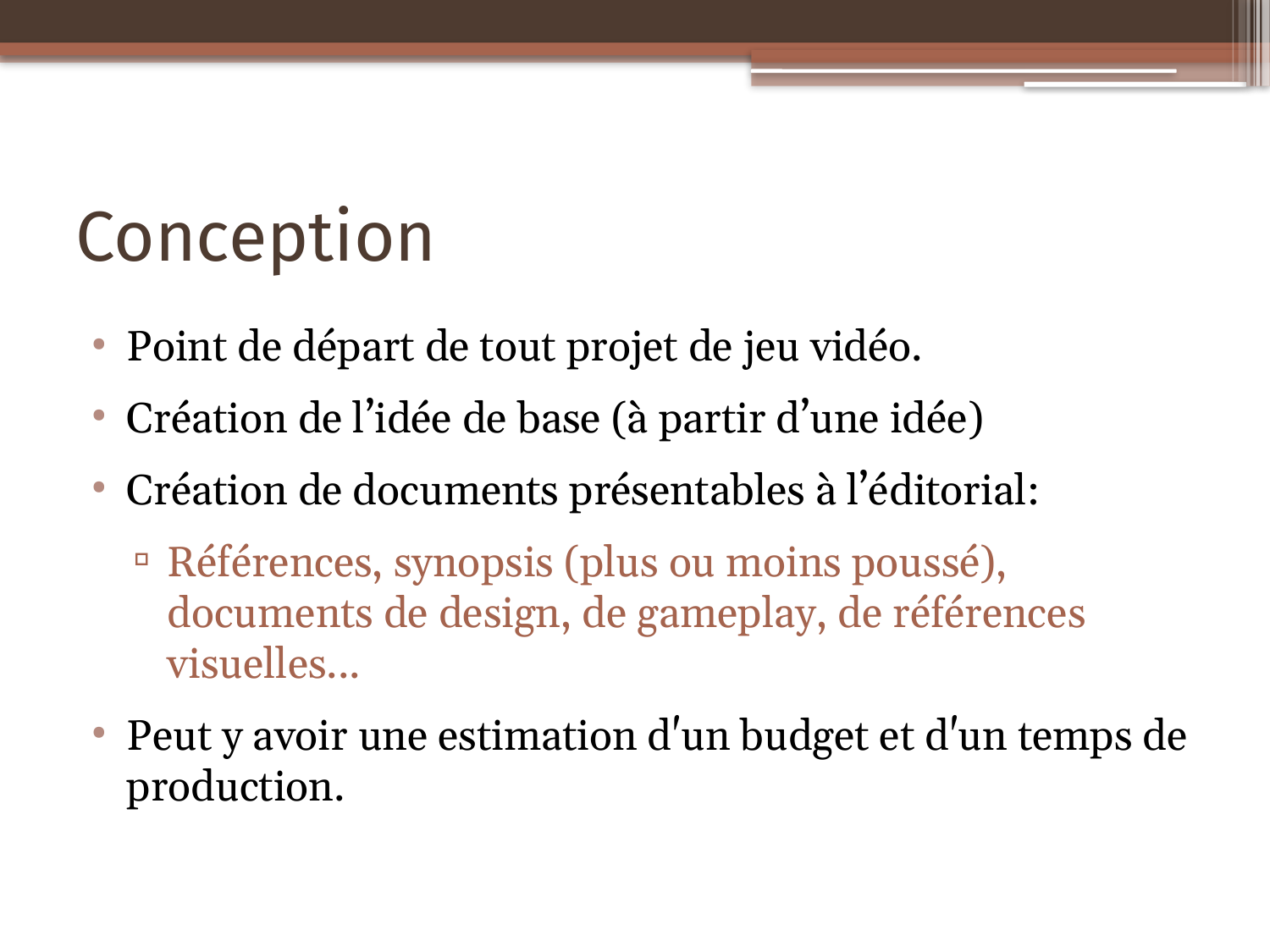

# Conception
Point de départ de tout projet de jeu vidéo.
Création de l’idée de base (à partir d’une idée)
Création de documents présentables à l’éditorial:
Références, synopsis (plus ou moins poussé), documents de design, de gameplay, de références visuelles...
Peut y avoir une estimation d'un budget et d'un temps de production.